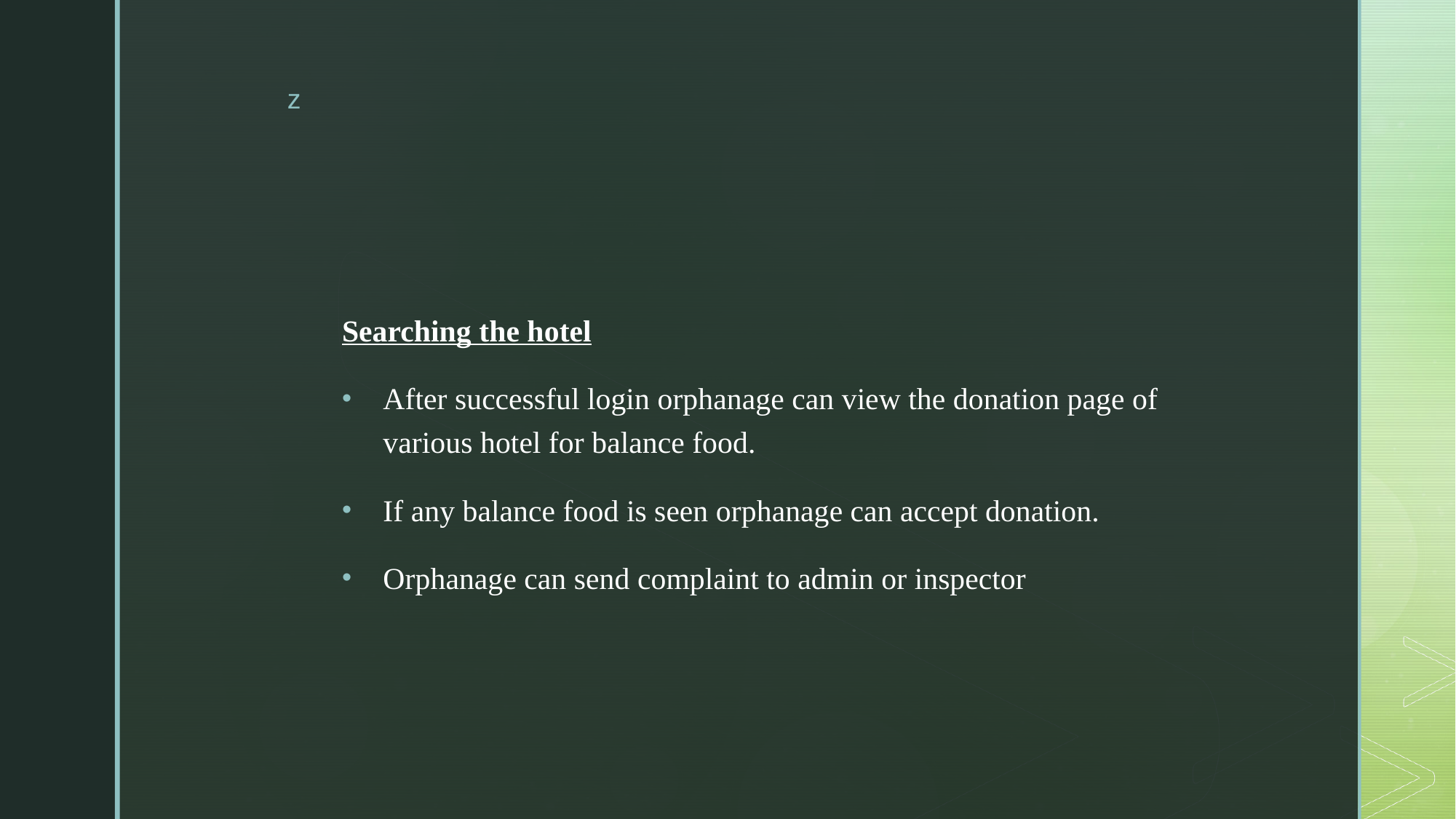

#
Searching the hotel
After successful login orphanage can view the donation page of various hotel for balance food.
If any balance food is seen orphanage can accept donation.
Orphanage can send complaint to admin or inspector